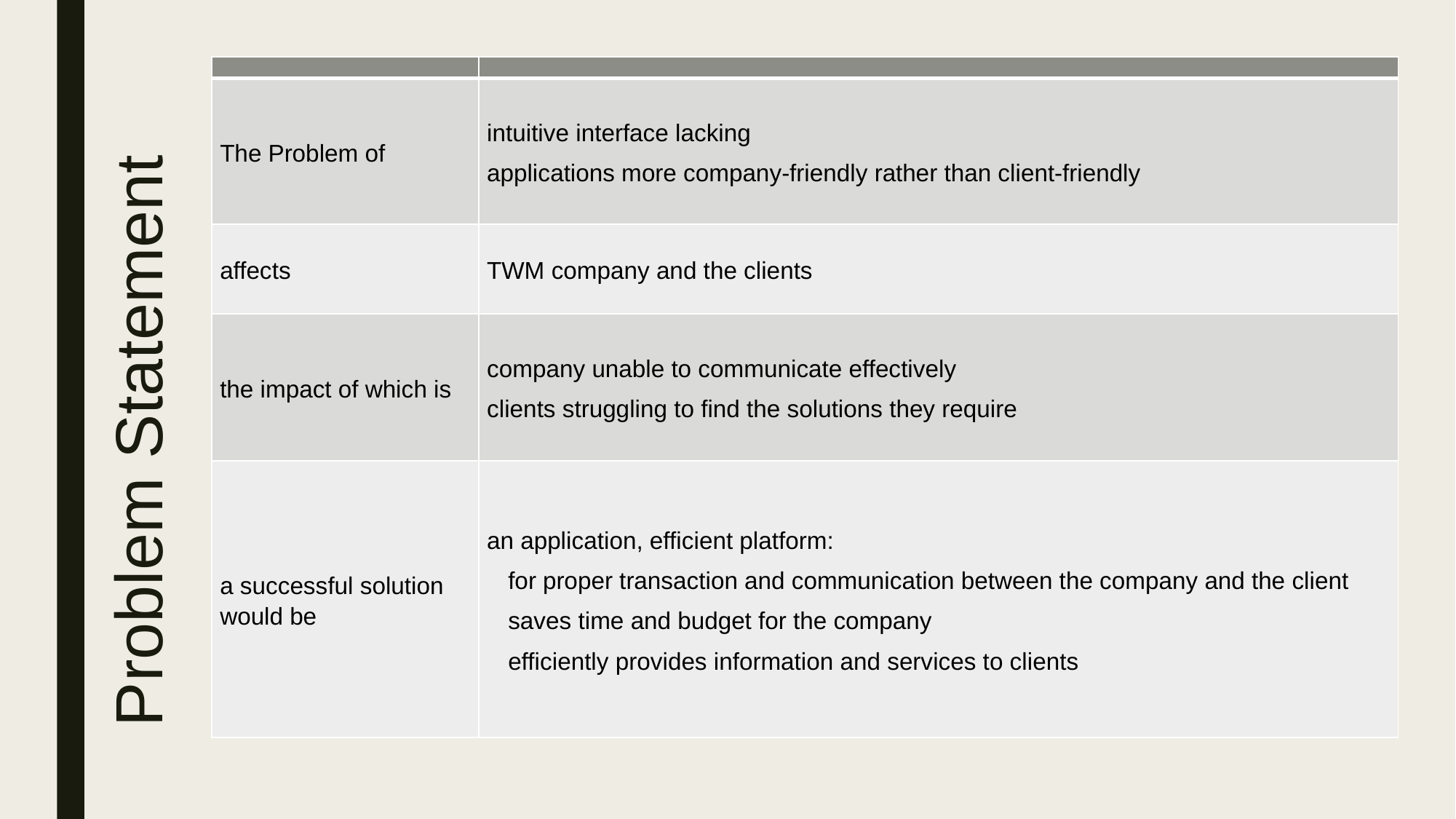

|  |  |
| --- | --- |
| The Problem of | intuitive interface lacking applications more company-friendly rather than client-friendly |
| affects | TWM company and the clients |
| the impact of which is | company unable to communicate effectively clients struggling to find the solutions they require |
| a successful solution would be | an application, efficient platform: for proper transaction and communication between the company and the client saves time and budget for the company efficiently provides information and services to clients |
# Problem Statement